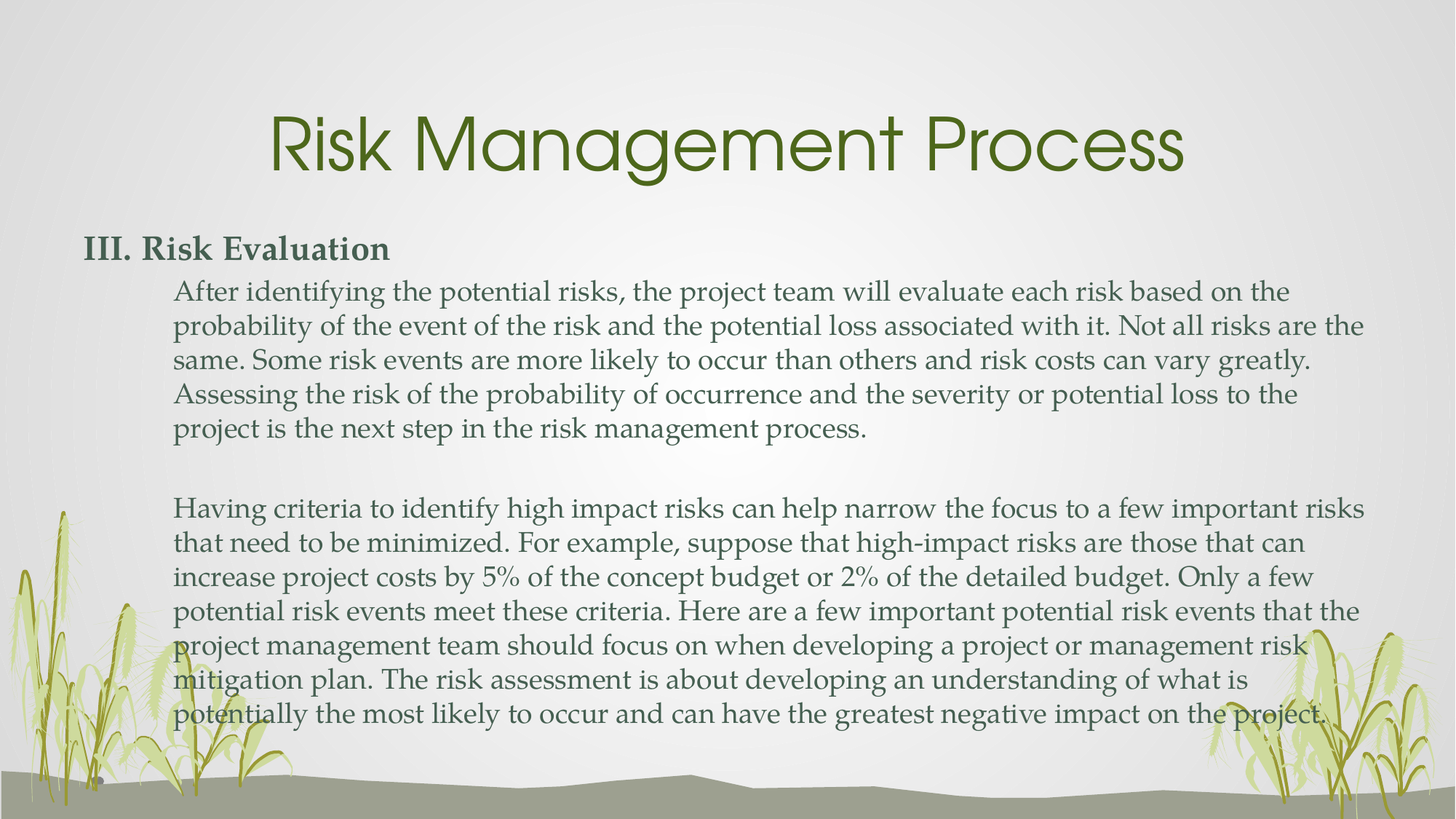

# Risk Management Process
Risk Evaluation
After identifying the potential risks, the project team will evaluate each risk based on the probability of the event of the risk and the potential loss associated with it. Not all risks are the same. Some risk events are more likely to occur than others and risk costs can vary greatly. Assessing the risk of the probability of occurrence and the severity or potential loss to the project is the next step in the risk management process.

Having criteria to identify high impact risks can help narrow the focus to a few important risks that need to be minimized. For example, suppose that high-impact risks are those that can increase project costs by 5% of the concept budget or 2% of the detailed budget. Only a few potential risk events meet these criteria. Here are a few important potential risk events that the project management team should focus on when developing a project or management risk mitigation plan. The risk assessment is about developing an understanding of what is potentially the most likely to occur and can have the greatest negative impact on the project.